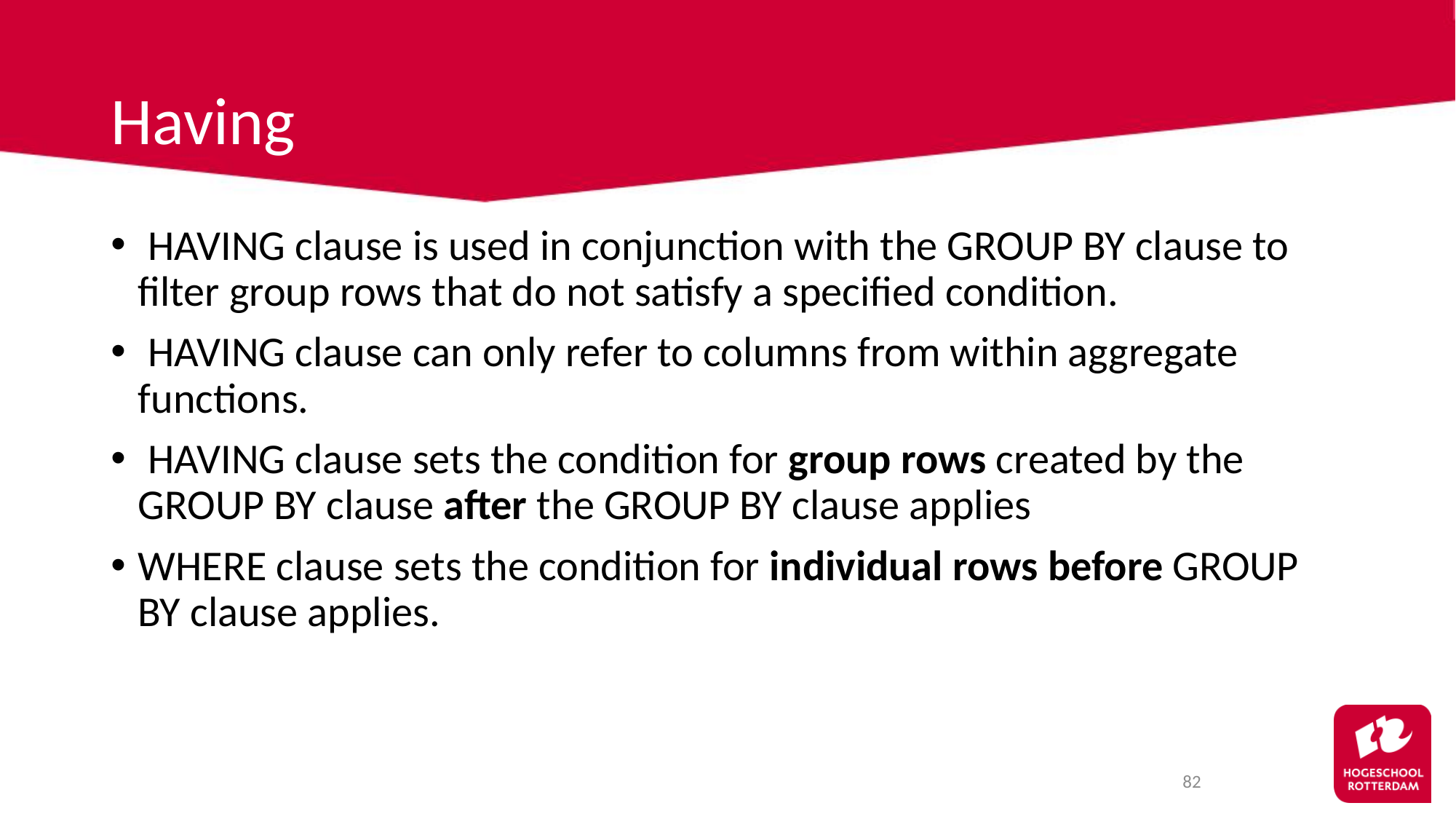

# Having
 HAVING clause is used in conjunction with the GROUP BY clause to filter group rows that do not satisfy a specified condition.
 HAVING clause can only refer to columns from within aggregate functions.
 HAVING clause sets the condition for group rows created by the GROUP BY clause after the GROUP BY clause applies
WHERE clause sets the condition for individual rows before GROUP BY clause applies.
82